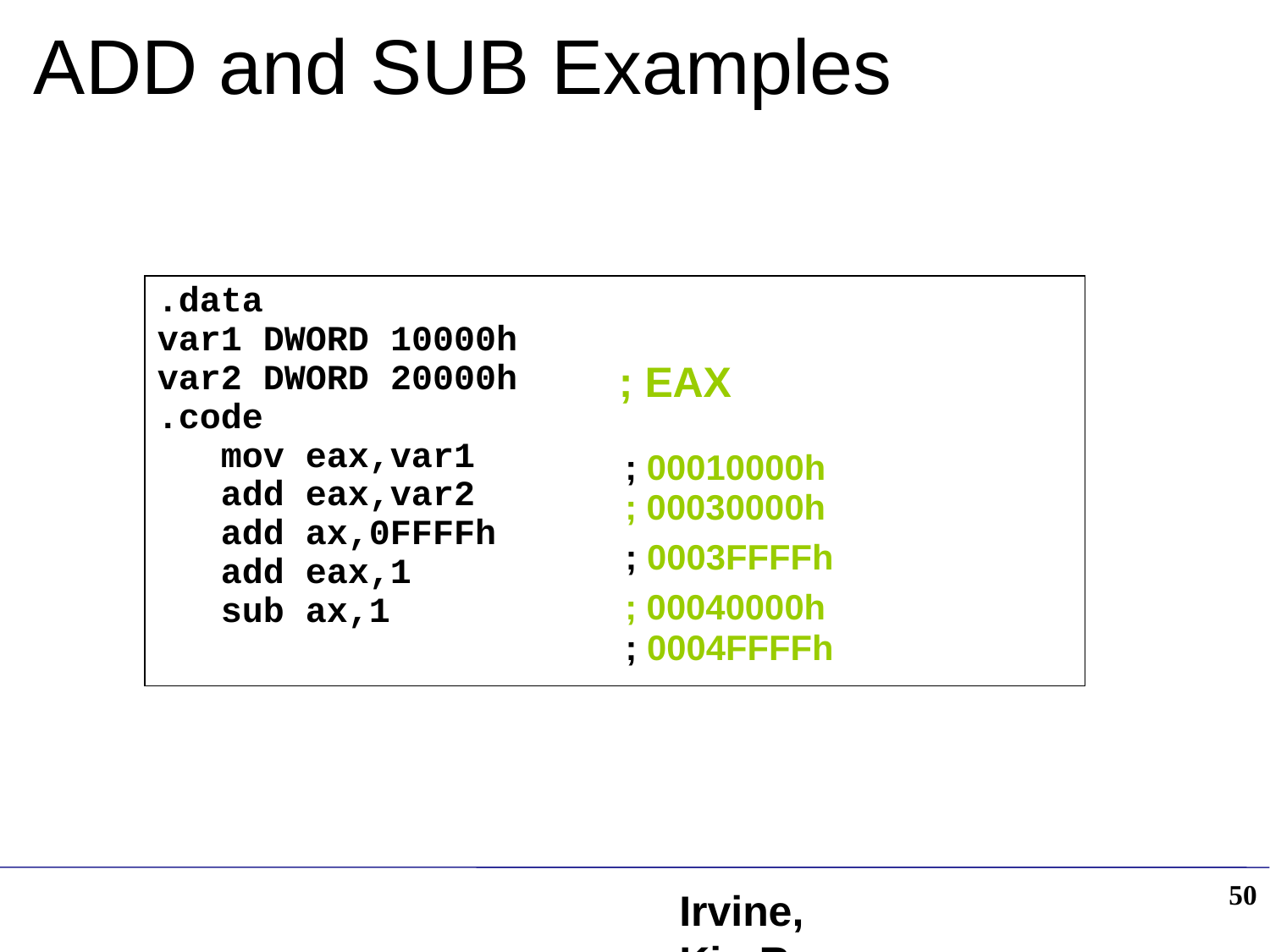

# ADD and SUB Examples
.data
var1 DWORD 10000h
var2 DWORD 20000h
.code
	mov eax,var1
	add eax,var2
	add ax,0FFFFh
	add eax,1
	sub ax,1

; EAX
 ; 00010000h
 ; 00030000h
 ; 0003FFFFh
 ; 00040000h
 ; 0004FFFFh
50
Irvine, Kip R. Assembly Language for Intel-Based Computers 5/e, 2007.